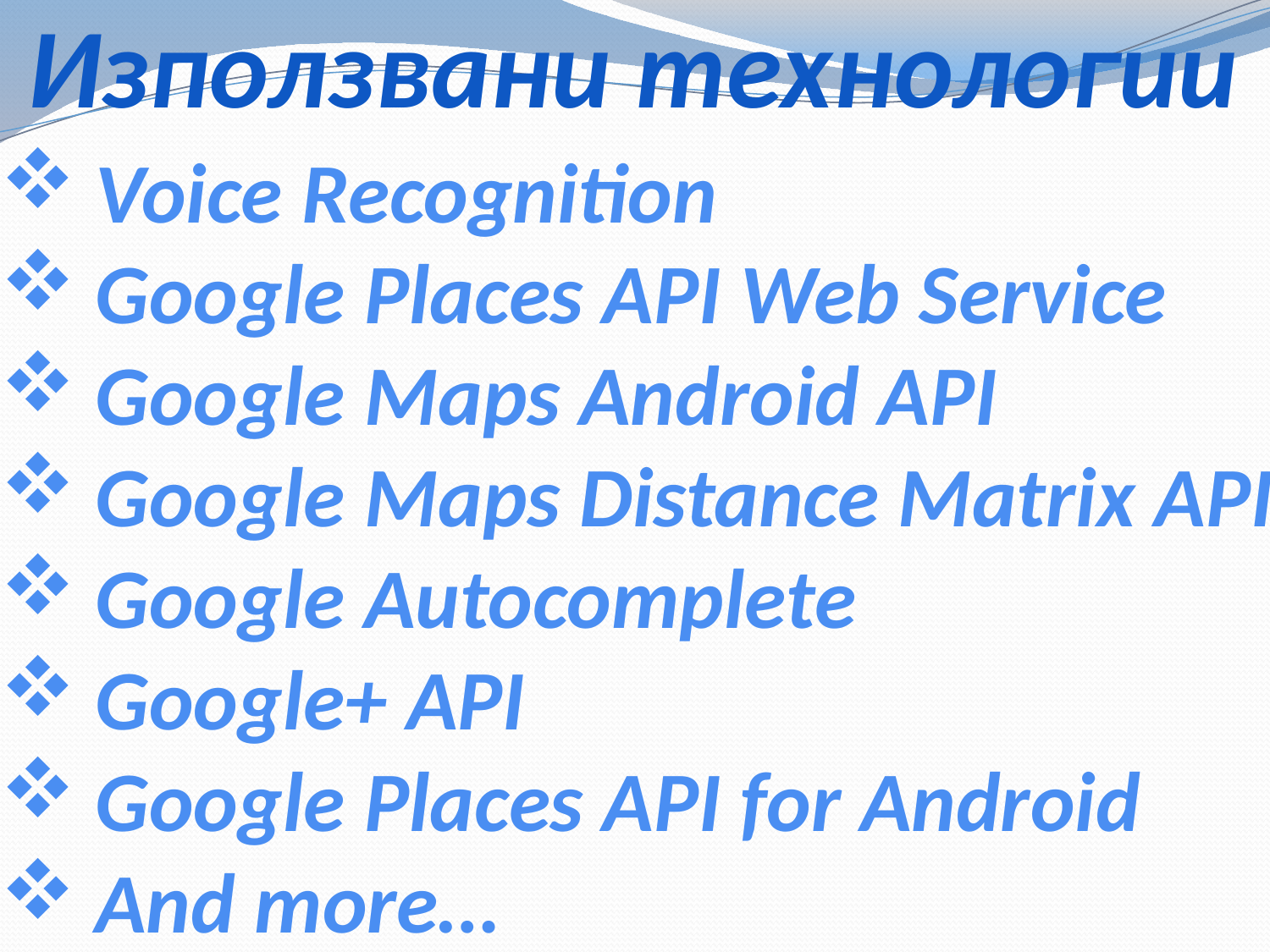

Използвани технологии
Voice Recognition
Google Places API Web Service
Google Maps Android API
Google Maps Distance Matrix API
Google Autocomplete
Google+ API
Google Places API for Android
And more…